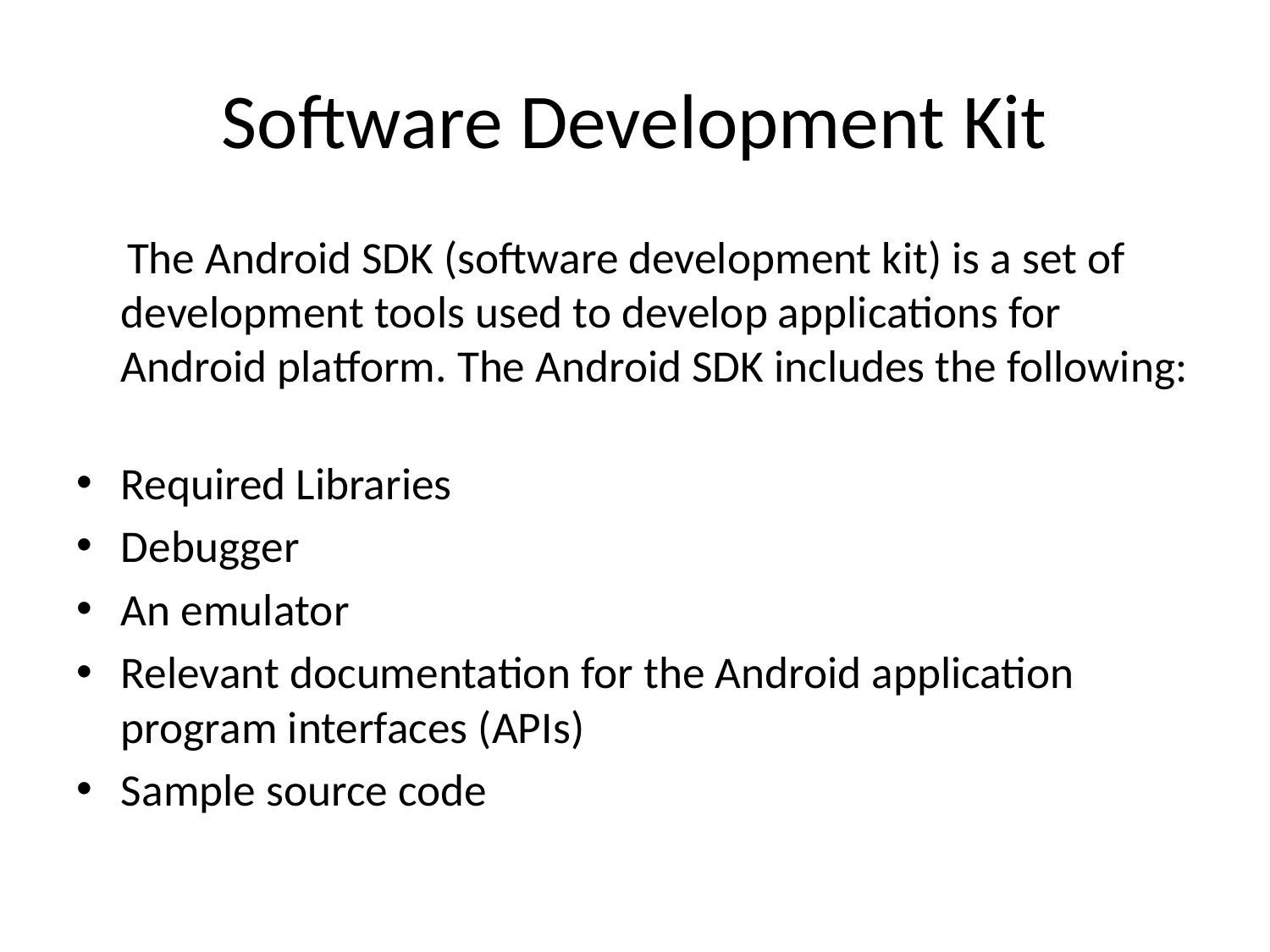

# Software Development Kit
     The Android SDK (software development kit) is a set of development tools used to develop applications for Android platform. The Android SDK includes the following:
Required Libraries
Debugger
An emulator
Relevant documentation for the Android application program interfaces (APIs)
Sample source code